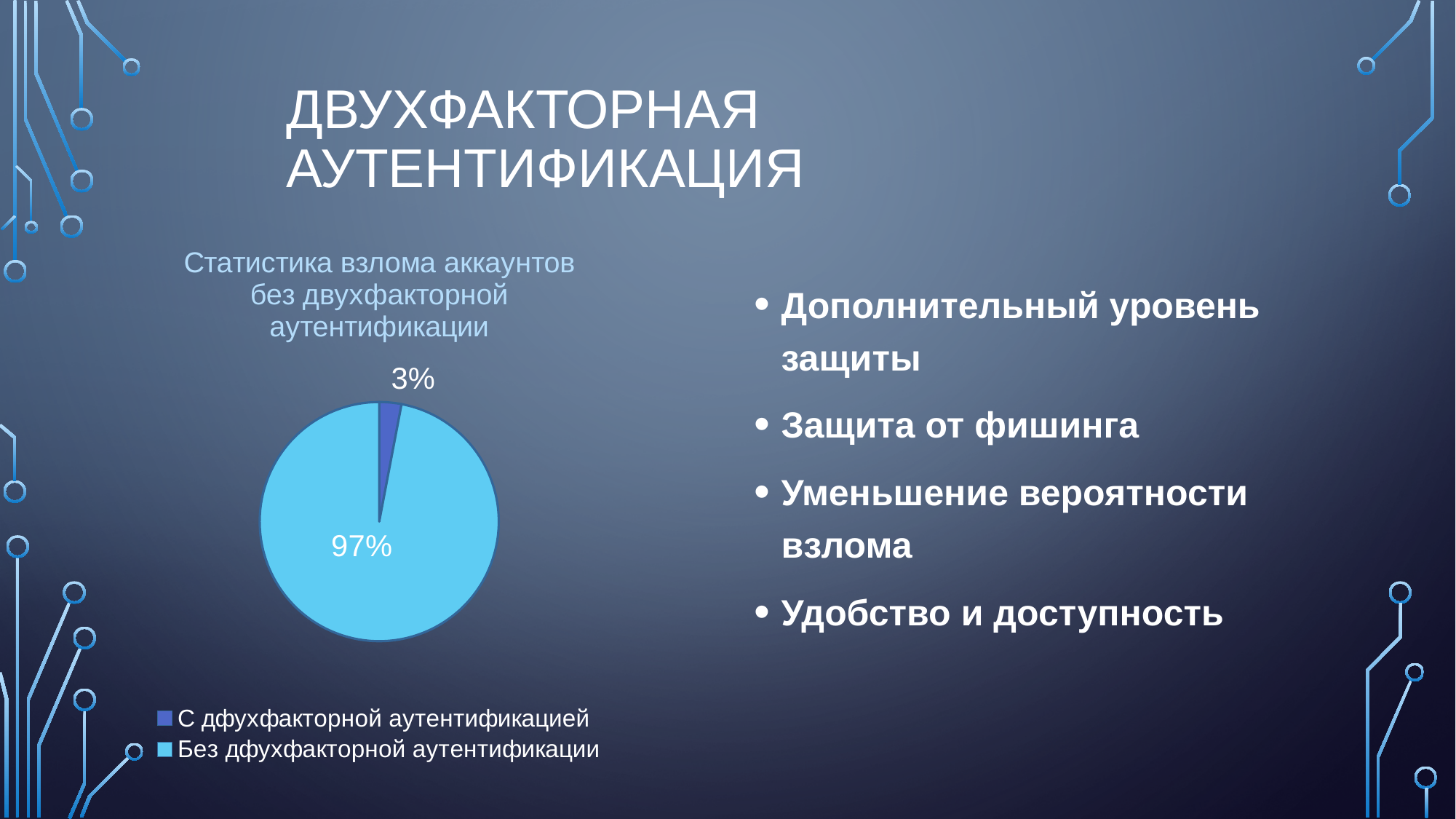

# Двухфакторная аутентификация

### Chart: Статистика взлома аккаунтов без двухфакторной аутентификации

| Category | Статистика взлома аккаунтов без двухфакторной аутентификации |
|---|---|
| С дфухфакторной аутентификацией | 0.03 |
| Без дфухфакторной аутентификации | 0.97 |
Дополнительный уровень защиты
Защита от фишинга
Уменьшение вероятности взлома
Удобство и доступность